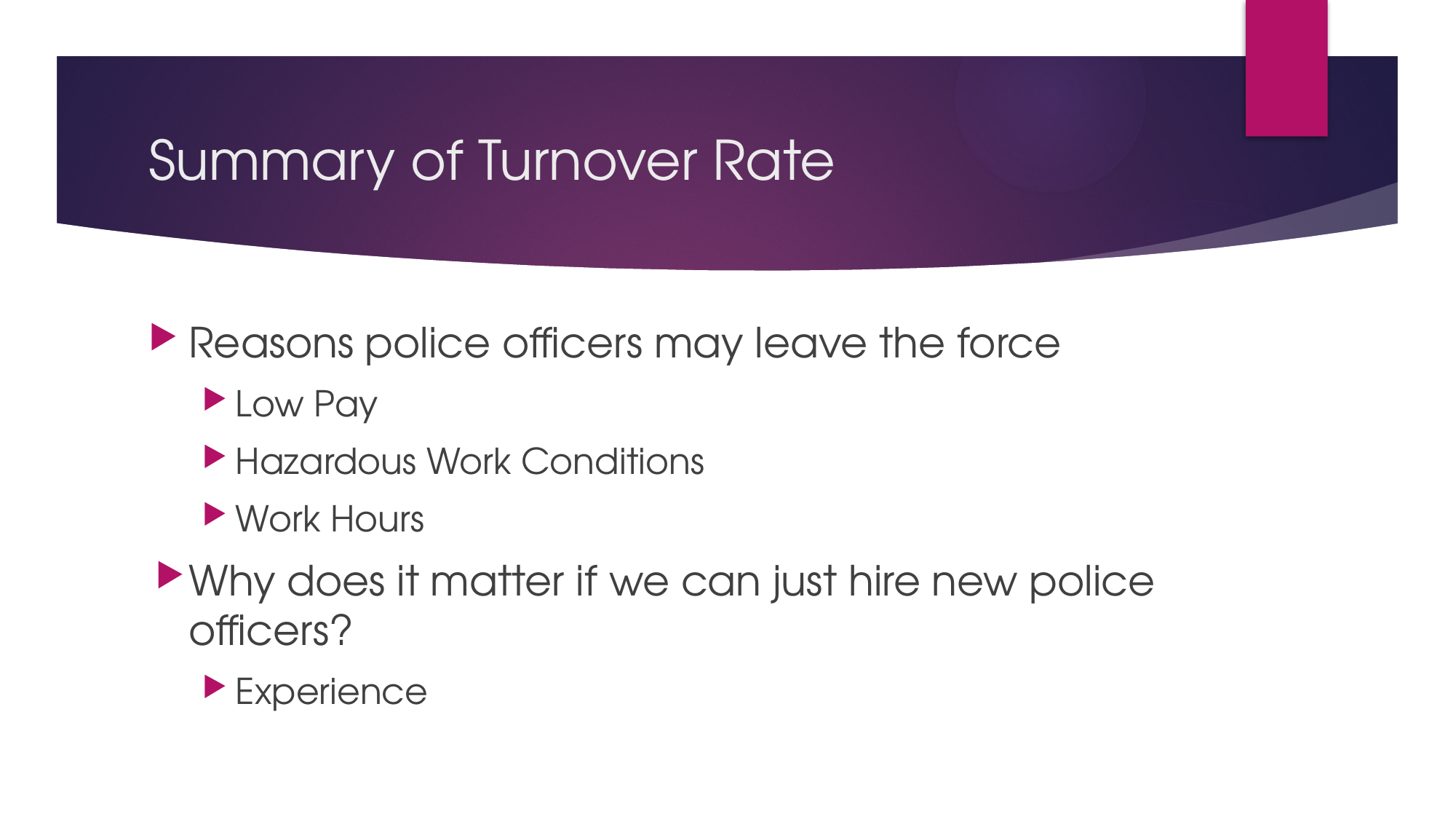

# Summary of Turnover Rate
Reasons police officers may leave the force
Low Pay
Hazardous Work Conditions
Work Hours
Why does it matter if we can just hire new police officers?
Experience